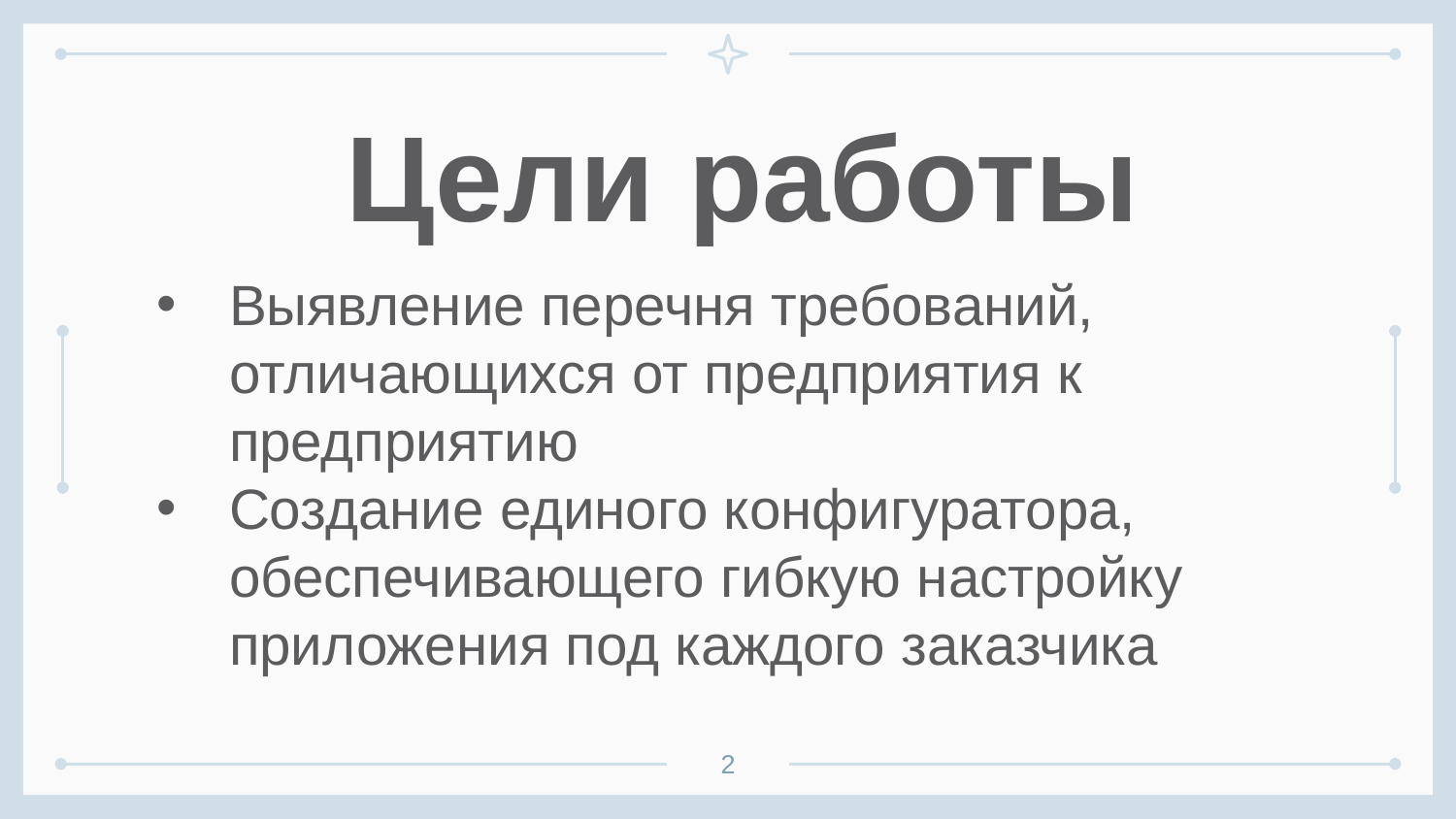

# Цели работы
Выявление перечня требований, отличающихся от предприятия к предприятию
Создание единого конфигуратора, обеспечивающего гибкую настройку приложения под каждого заказчика
2